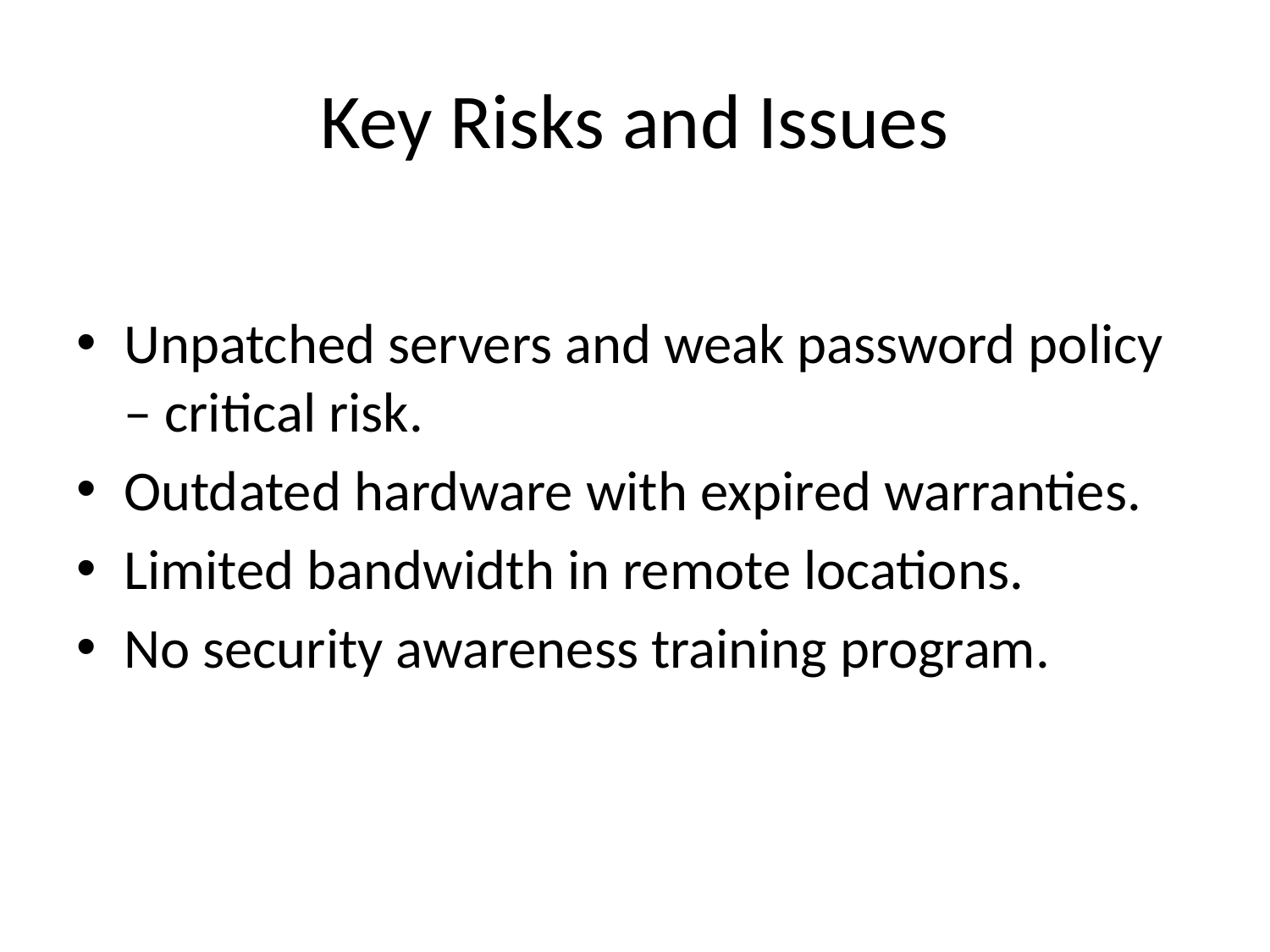

# Key Risks and Issues

Unpatched servers and weak password policy – critical risk.
Outdated hardware with expired warranties.
Limited bandwidth in remote locations.
No security awareness training program.